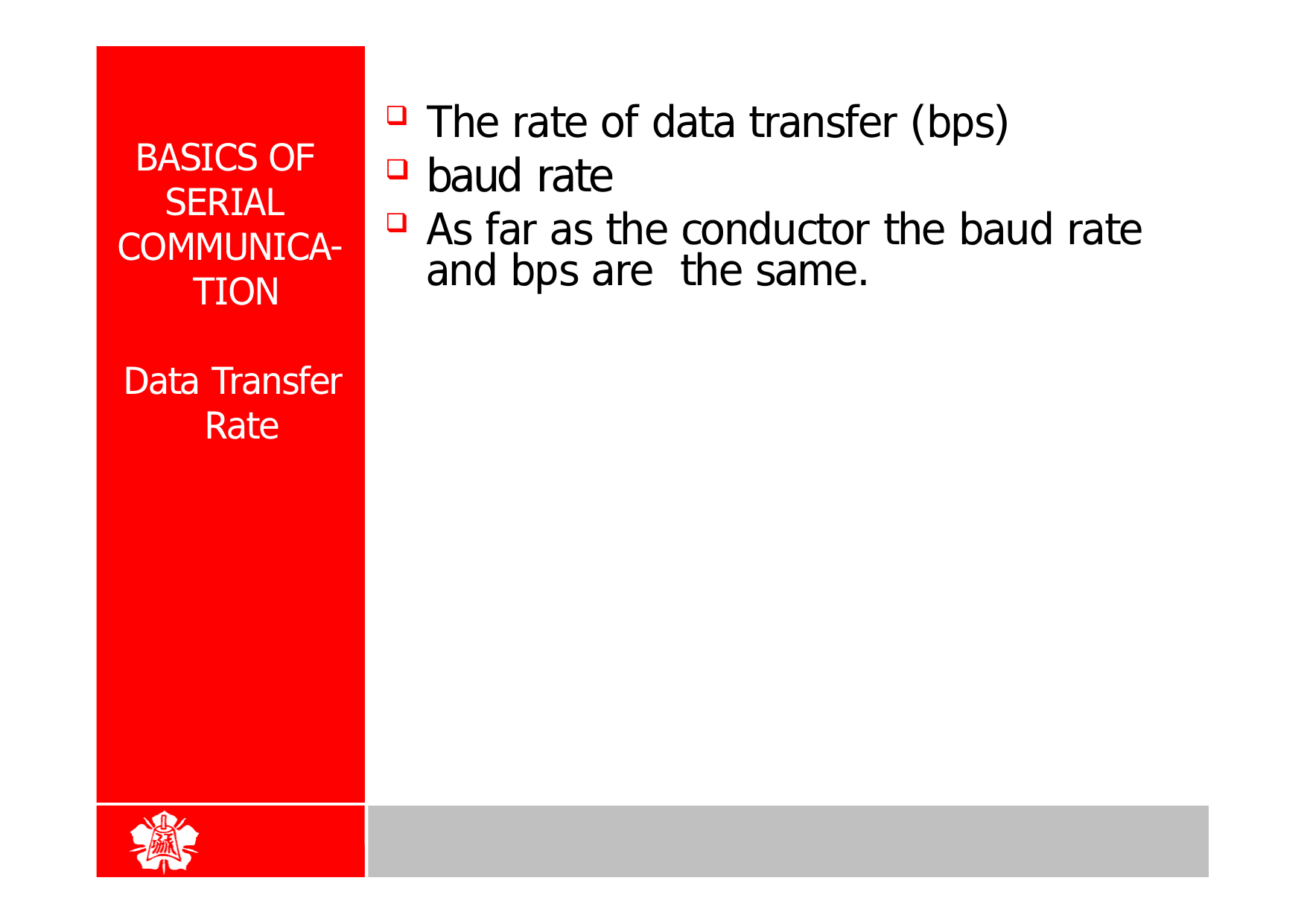

The rate of data transfer (bps)
baud rate
As far as the conductor the baud rate and bps are  the same.
BASICS OF  SERIAL  COMMUNICA-  TION
Data Transfer  Rate